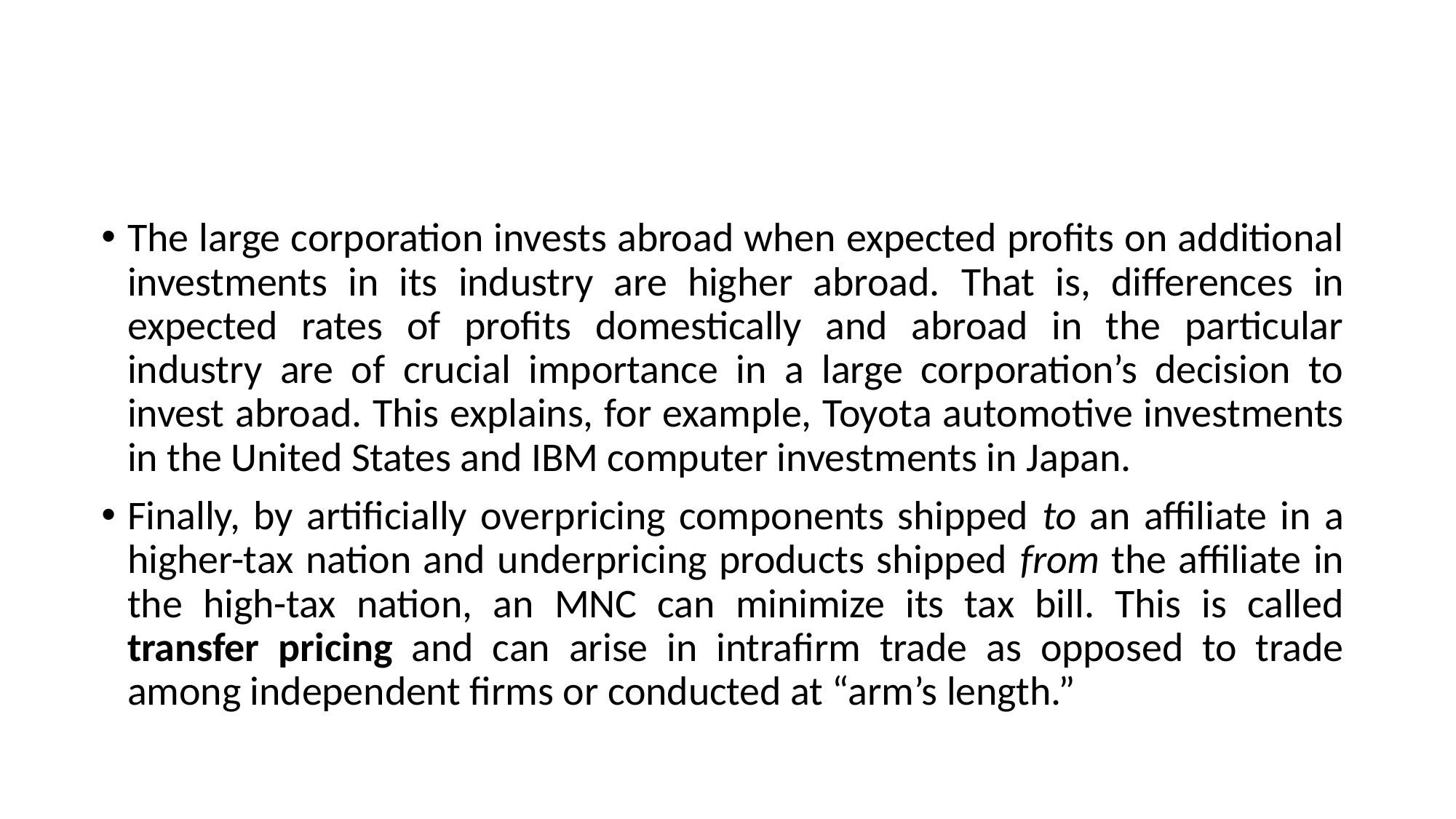

#
The large corporation invests abroad when expected profits on additional investments in its industry are higher abroad. That is, differences in expected rates of profits domestically and abroad in the particular industry are of crucial importance in a large corporation’s decision to invest abroad. This explains, for example, Toyota automotive investments in the United States and IBM computer investments in Japan.
Finally, by artificially overpricing components shipped to an affiliate in a higher-tax nation and underpricing products shipped from the affiliate in the high-tax nation, an MNC can minimize its tax bill. This is called transfer pricing and can arise in intrafirm trade as opposed to trade among independent firms or conducted at “arm’s length.”